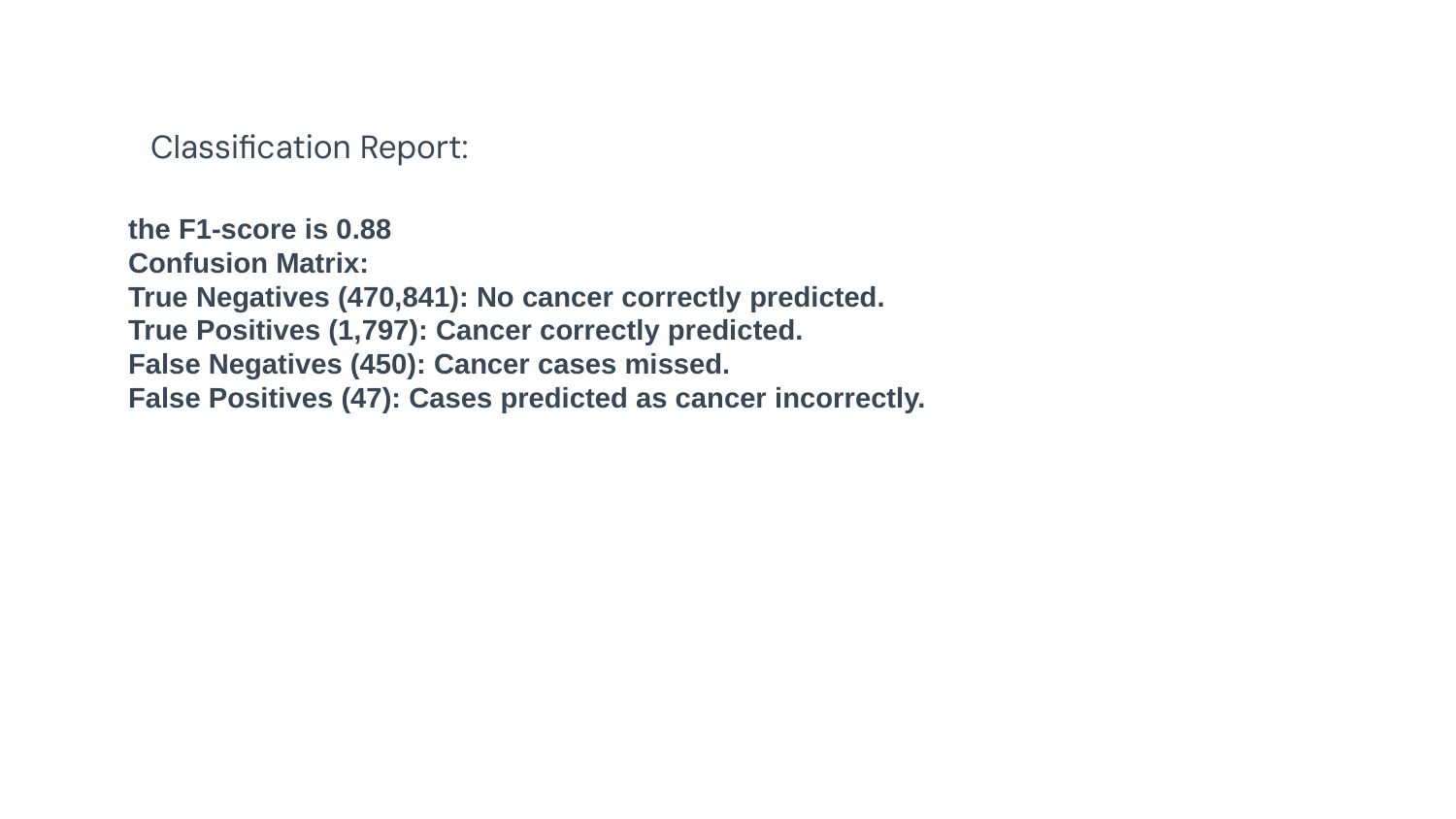

Classification Report:
# the F1-score is 0.88 Confusion Matrix: True Negatives (470,841): No cancer correctly predicted. True Positives (1,797): Cancer correctly predicted. False Negatives (450): Cancer cases missed. False Positives (47): Cases predicted as cancer incorrectly.